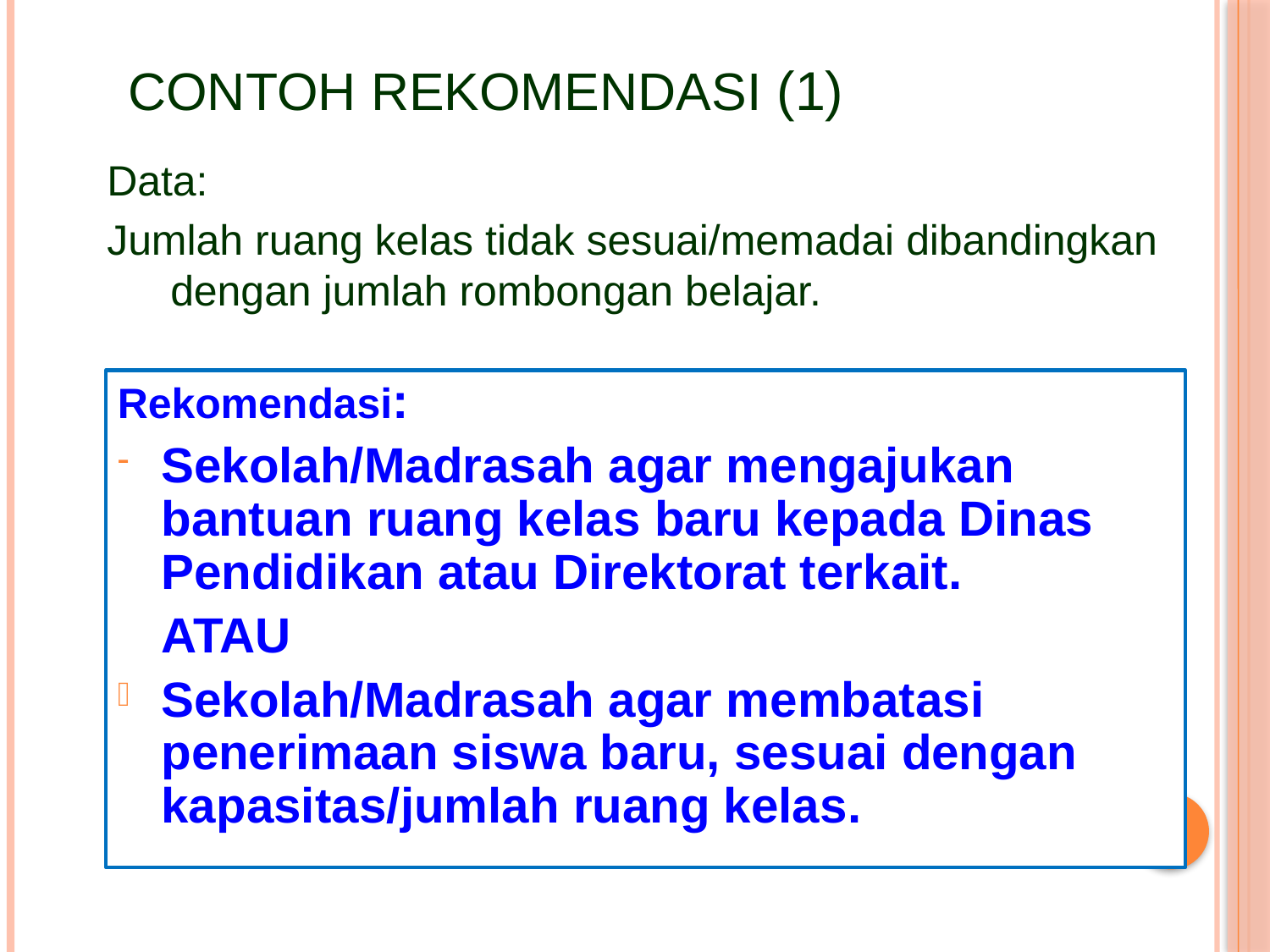

Contoh Rekomendasi (1)
Data:
Jumlah ruang kelas tidak sesuai/memadai dibandingkan dengan jumlah rombongan belajar.
Rekomendasi:
Sekolah/Madrasah agar mengajukan bantuan ruang kelas baru kepada Dinas Pendidikan atau Direktorat terkait.
	ATAU
Sekolah/Madrasah agar membatasi penerimaan siswa baru, sesuai dengan kapasitas/jumlah ruang kelas.